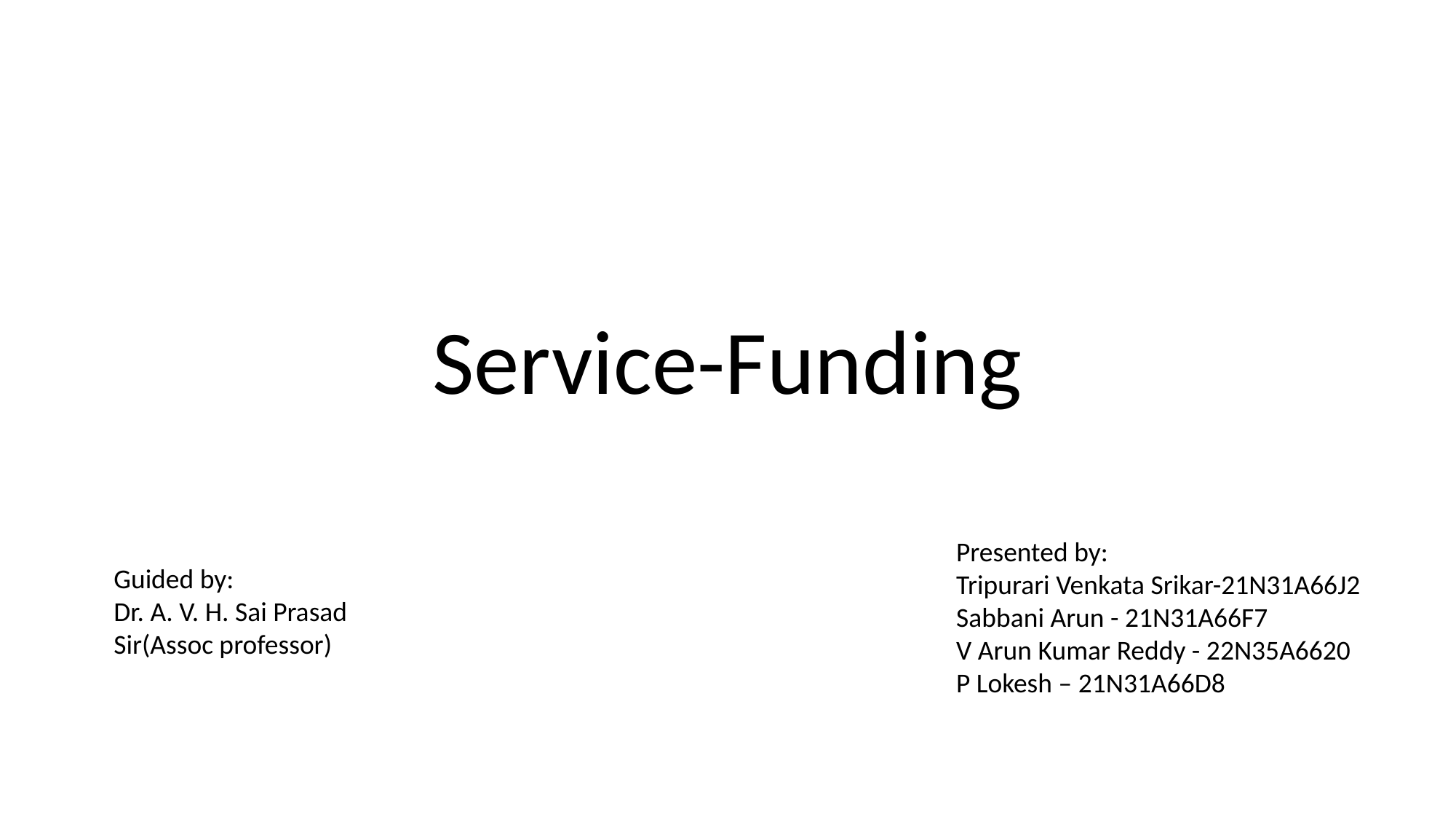

# Service-Funding

Presented by:
Tripurari Venkata Srikar-21N31A66J2
Sabbani Arun - 21N31A66F7
V Arun Kumar Reddy - 22N35A6620
P Lokesh – 21N31A66D8

Guided by:
Dr. A. V. H. Sai Prasad Sir(Assoc professor)